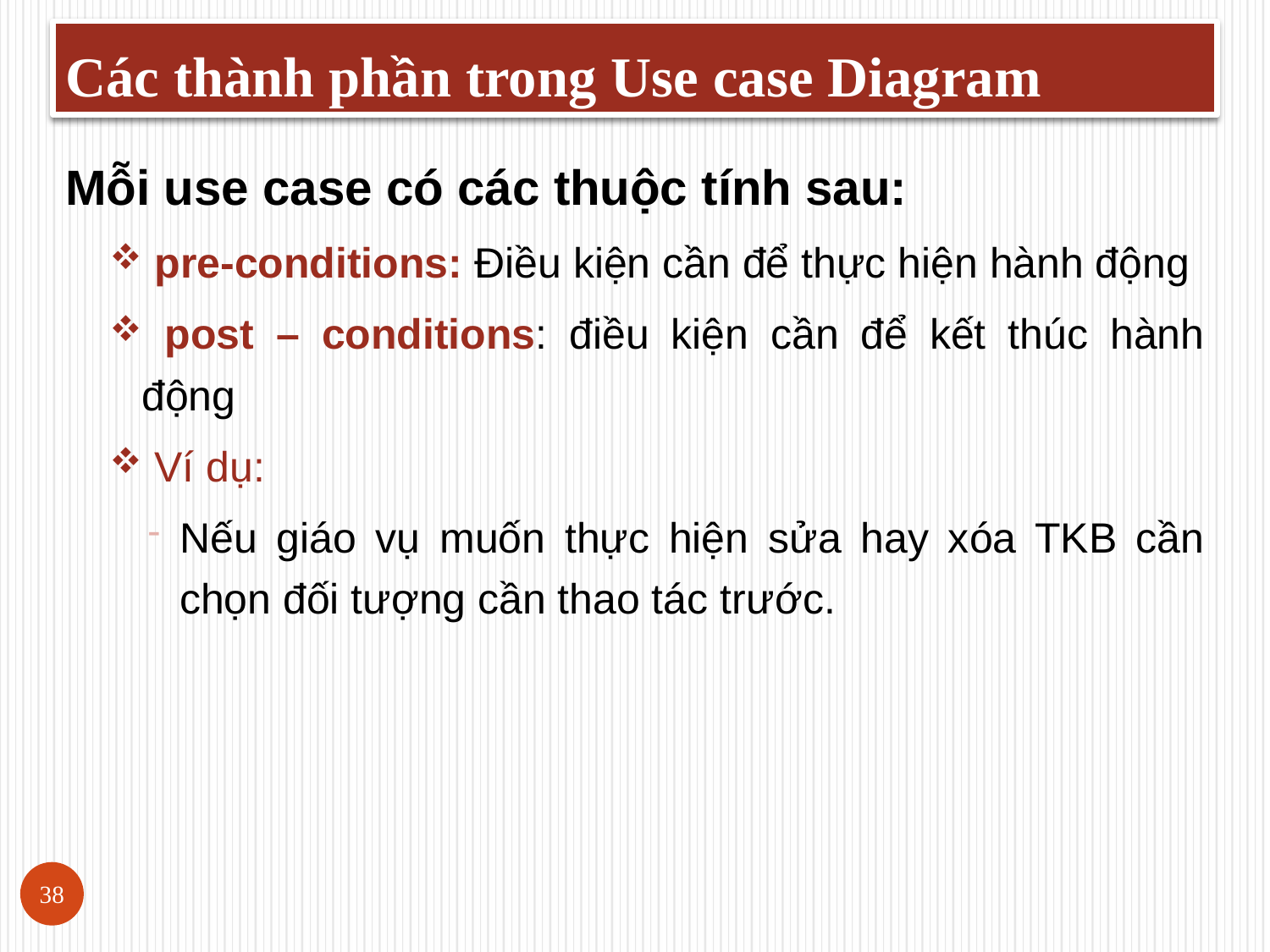

Các thành phần trong Use case Diagram
Mỗi use case có các thuộc tính sau:
 pre-conditions: Điều kiện cần để thực hiện hành động
 post – conditions: điều kiện cần để kết thúc hành động
 Ví dụ:
Nếu giáo vụ muốn thực hiện sửa hay xóa TKB cần chọn đối tượng cần thao tác trước.

38